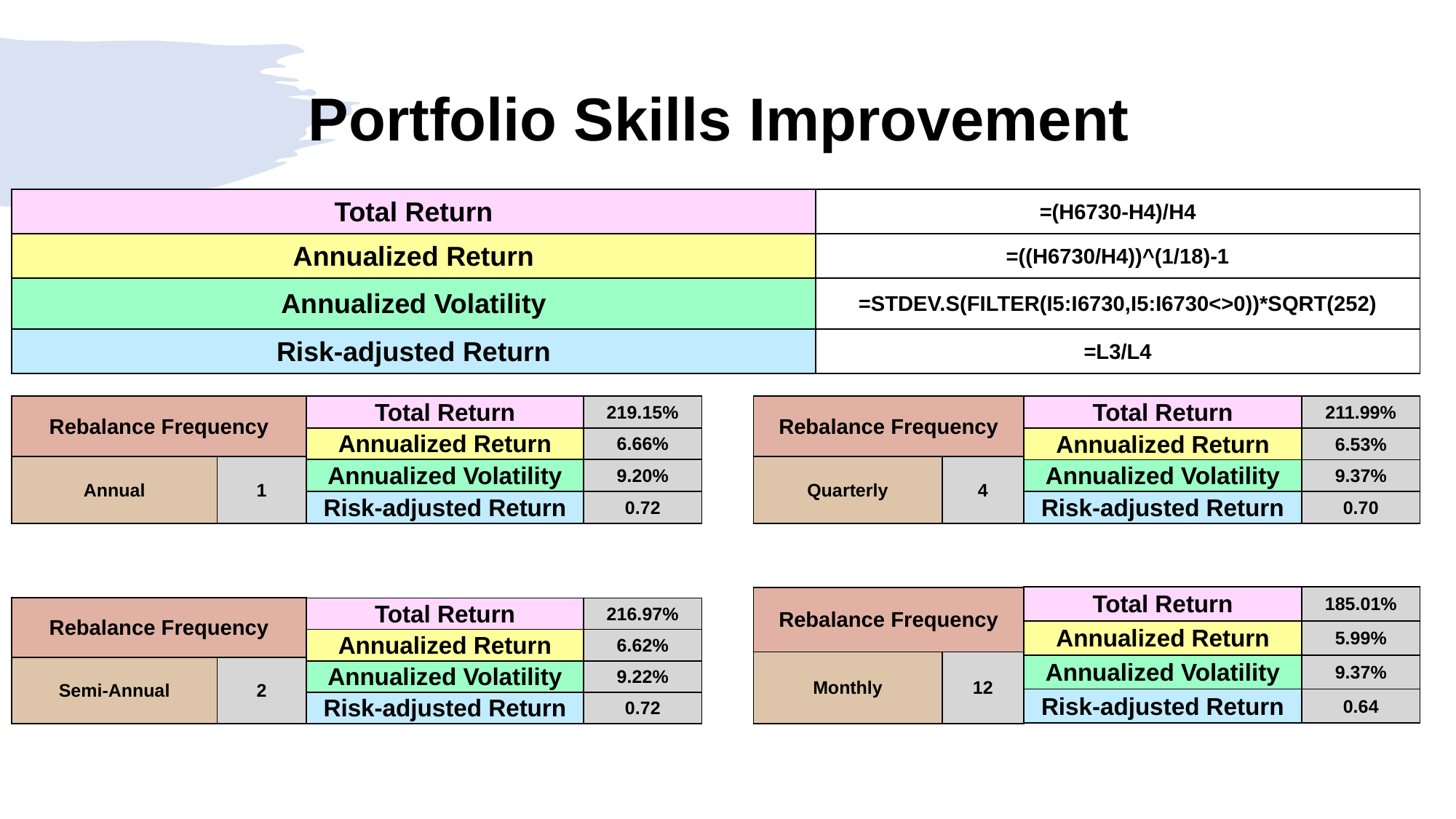

# Portfolio Skills Improvement
| Total Return | =(H6730-H4)/H4 |
| --- | --- |
| Annualized Return | =((H6730/H4))^(1/18)-1 |
| Annualized Volatility | =STDEV.S(FILTER(I5:I6730,I5:I6730<>0))\*SQRT(252) |
| Risk-adjusted Return | =L3/L4 |
| Rebalance Frequency |  |
| --- | --- |
| Annual | 1 |
| Total Return | 219.15% |
| --- | --- |
| Annualized Return | 6.66% |
| Annualized Volatility | 9.20% |
| Risk-adjusted Return | 0.72 |
| Rebalance Frequency |  |
| --- | --- |
| Quarterly | 4 |
| Total Return | 211.99% |
| --- | --- |
| Annualized Return | 6.53% |
| Annualized Volatility | 9.37% |
| Risk-adjusted Return | 0.70 |
| Total Return | 185.01% |
| --- | --- |
| Annualized Return | 5.99% |
| Annualized Volatility | 9.37% |
| Risk-adjusted Return | 0.64 |
| Rebalance Frequency |  |
| --- | --- |
| Monthly | 12 |
| Rebalance Frequency |  |
| --- | --- |
| Semi-Annual | 2 |
| Total Return | 216.97% |
| --- | --- |
| Annualized Return | 6.62% |
| Annualized Volatility | 9.22% |
| Risk-adjusted Return | 0.72 |